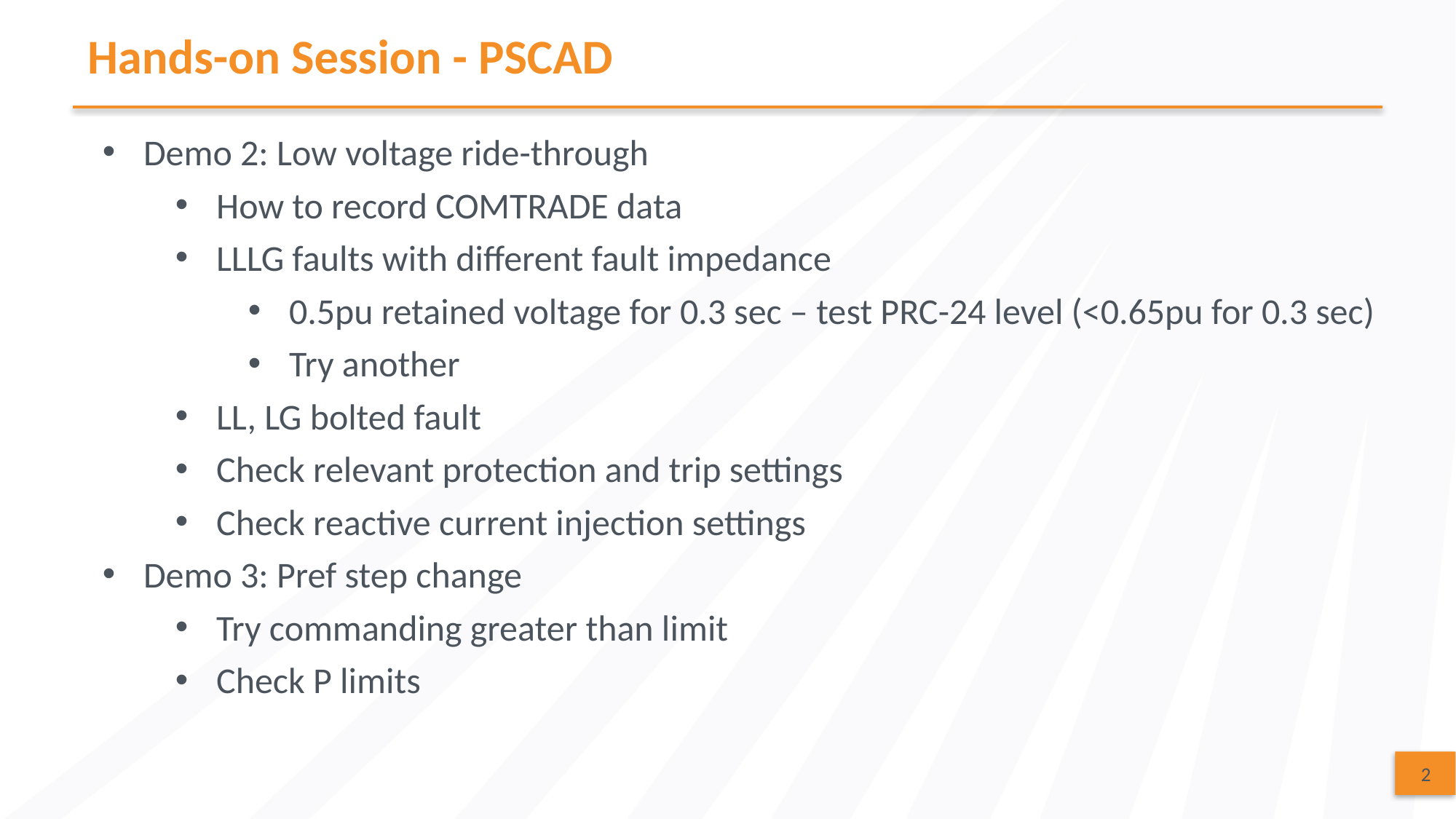

# Hands-on Session - PSCAD
Demo 2: Low voltage ride-through
How to record COMTRADE data
LLLG faults with different fault impedance
0.5pu retained voltage for 0.3 sec – test PRC-24 level (<0.65pu for 0.3 sec)
Try another
LL, LG bolted fault
Check relevant protection and trip settings
Check reactive current injection settings
Demo 3: Pref step change
Try commanding greater than limit
Check P limits
2